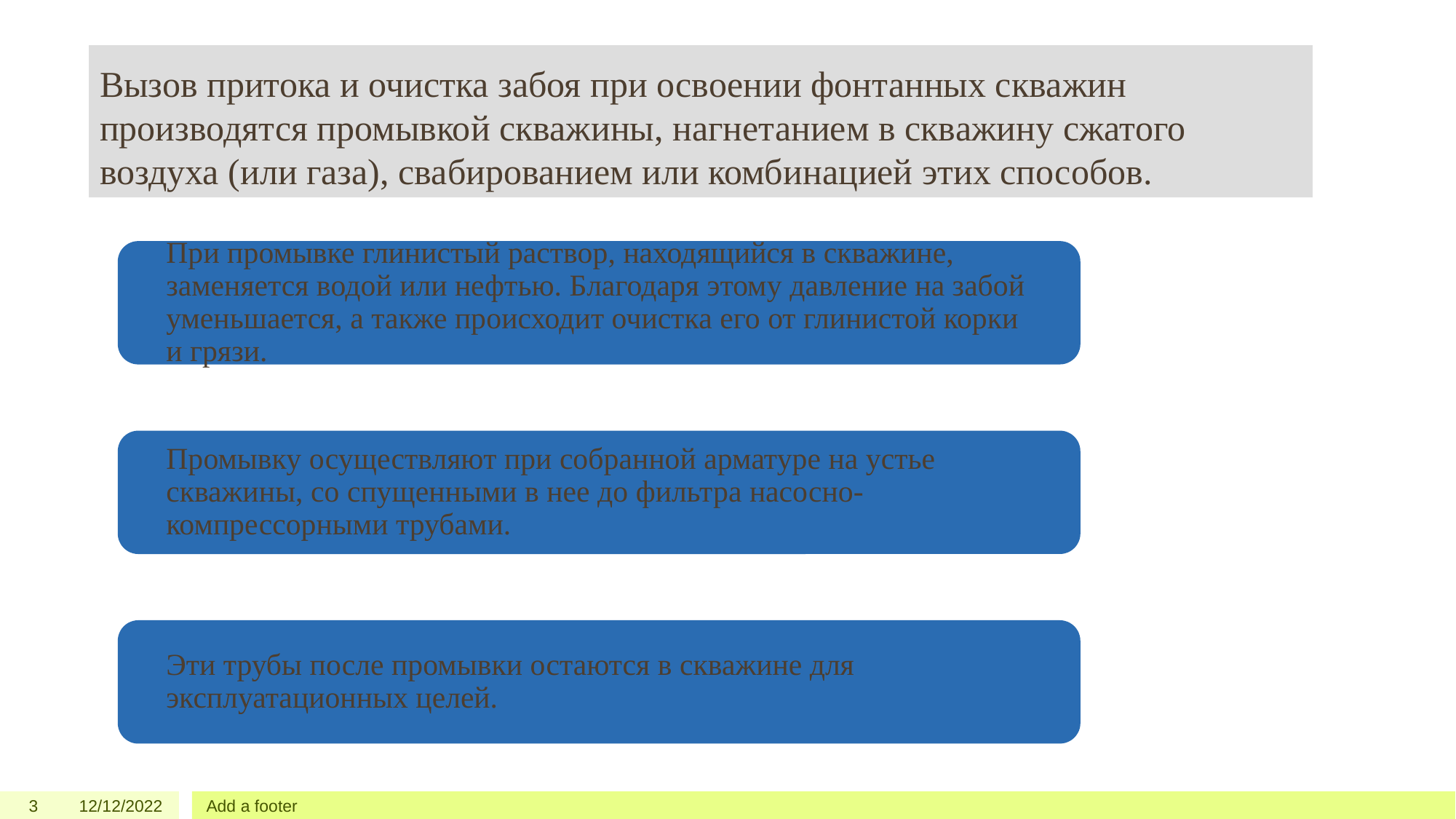

# Вызов притока и очистка забоя при освоении фонтанных сква­жин производятся промывкой скважины, нагнетанием в скважи­ну сжатого воздуха (или газа), свабированием или комбинацией этих способов.
При промывке глинистый раствор, находящийся в скважине, заменяется водой или нефтью. Благодаря этому давле­ние на забой уменьшается, а также происходит очистка его от глинистой корки и грязи.
Промывку осуществляют при собранной арматуре на устье скважины, со спущенными в нее до фильтра насосно-компрессорными трубами.
Эти трубы после промывки остаются в скважине для эксплуатационных целей.
3
12/12/2022
Add a footer